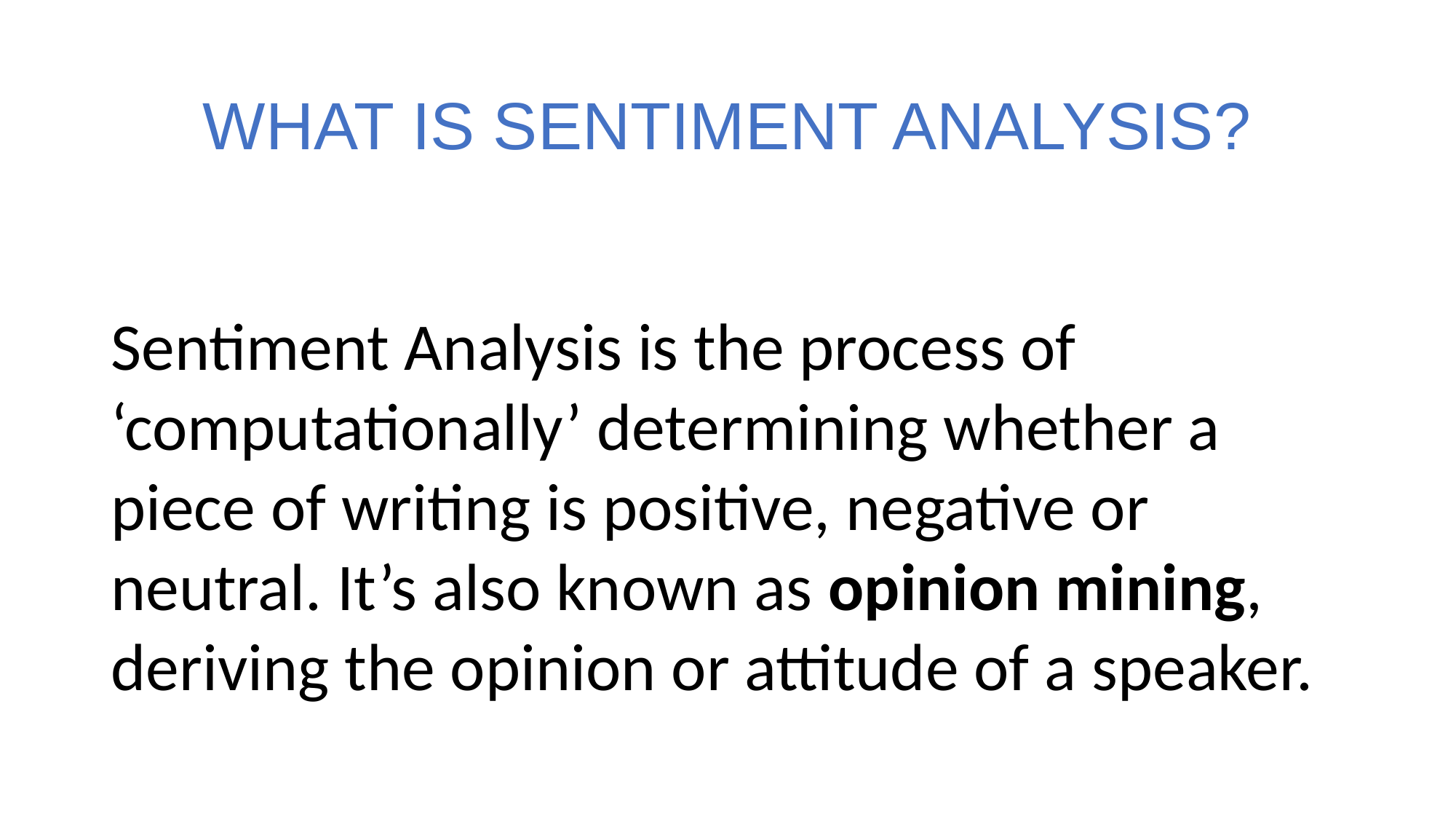

WHAT IS SENTIMENT ANALYSIS?

Sentiment Analysis is the process of ‘computationally’ determining whether a piece of writing is positive, negative or neutral. It’s also known as opinion mining, deriving the opinion or attitude of a speaker.